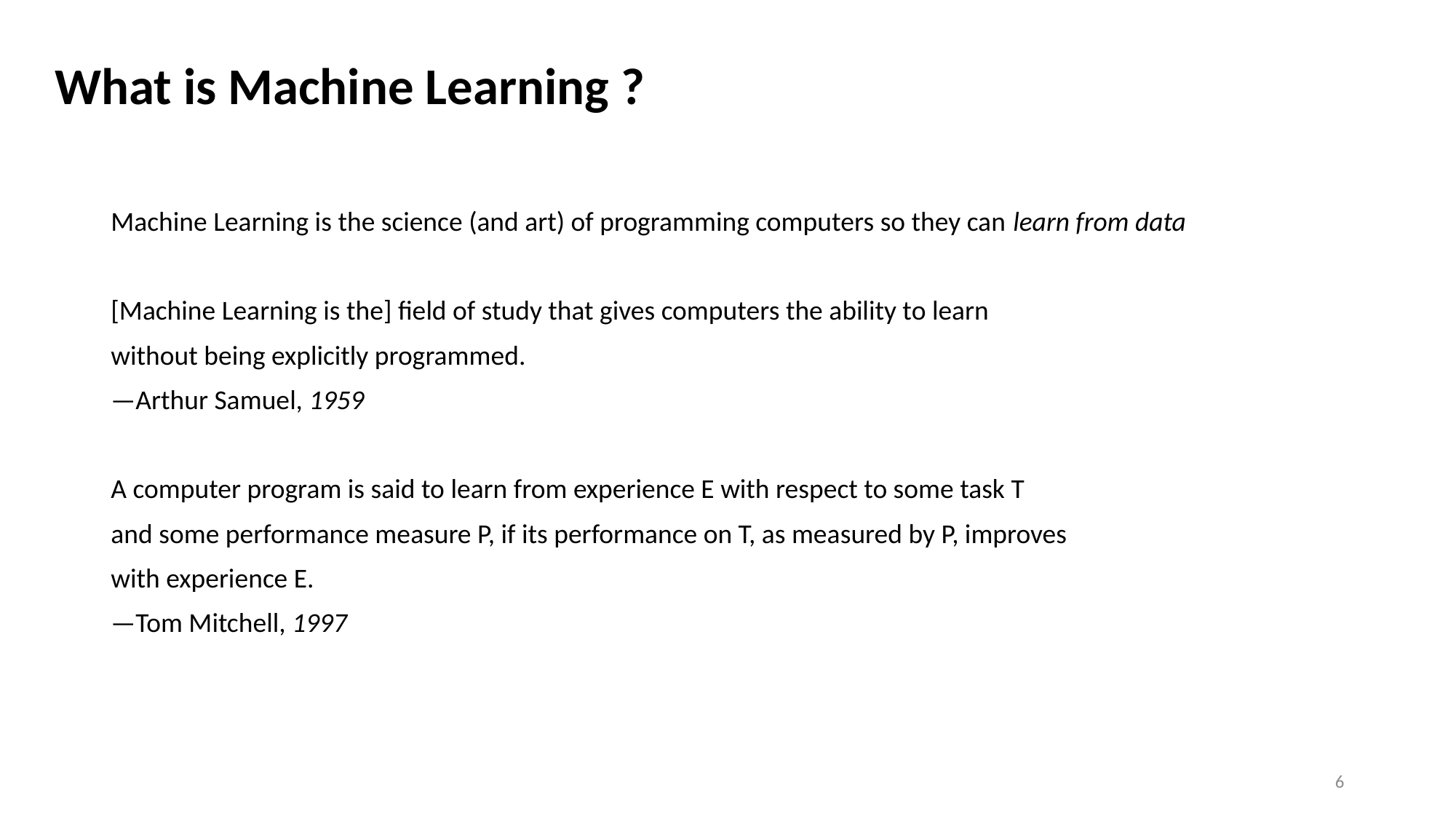

# What is Machine Learning ?
Machine Learning is the science (and art) of programming computers so they can learn from data

[Machine Learning is the] field of study that gives computers the ability to learn
without being explicitly programmed.
—Arthur Samuel, 1959

A computer program is said to learn from experience E with respect to some task T
and some performance measure P, if its performance on T, as measured by P, improves
with experience E.
—Tom Mitchell, 1997
6